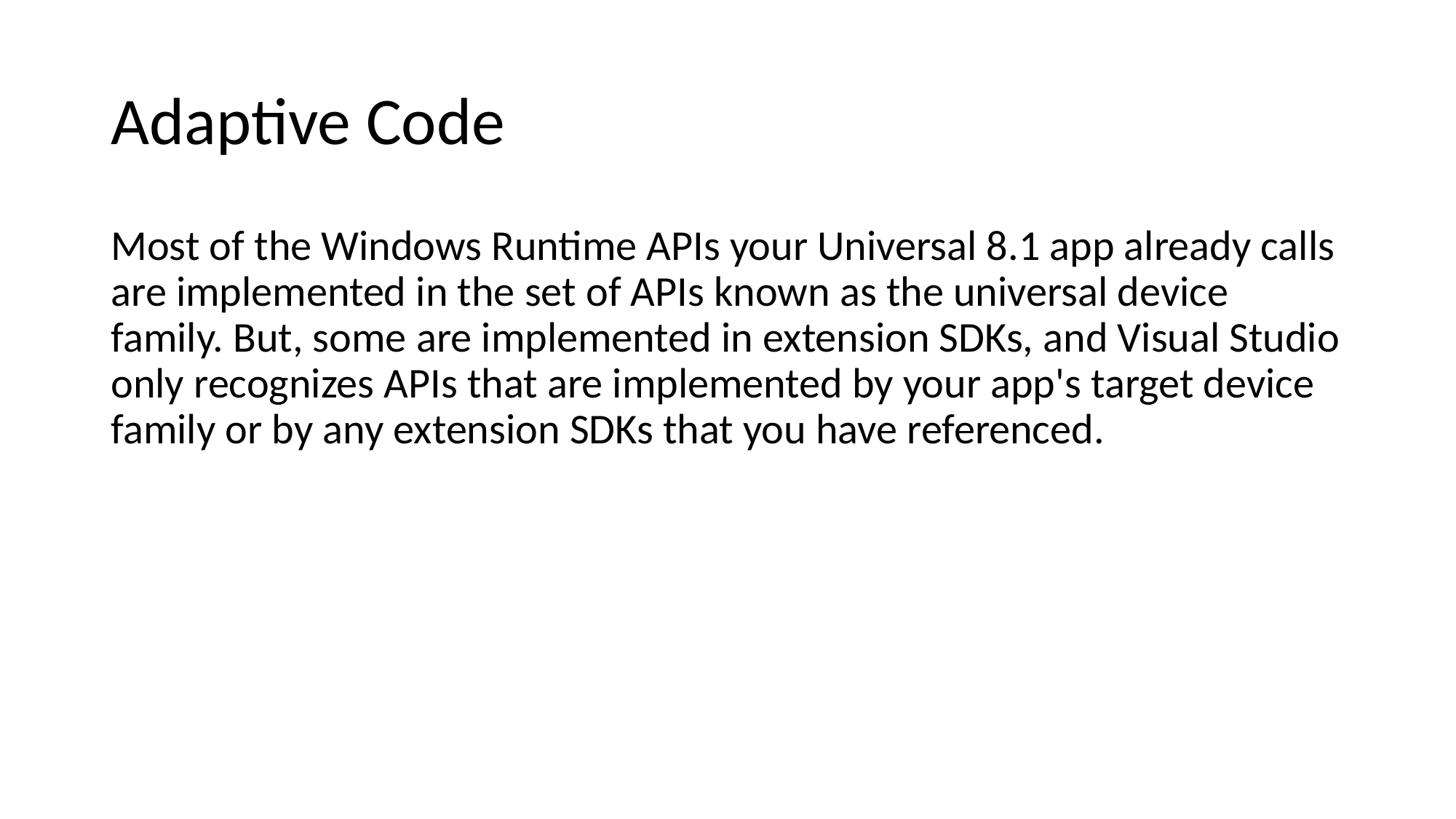

# Adaptive Code
Most of the Windows Runtime APIs your Universal 8.1 app already calls are implemented in the set of APIs known as the universal device family. But, some are implemented in extension SDKs, and Visual Studio only recognizes APIs that are implemented by your app's target device family or by any extension SDKs that you have referenced.